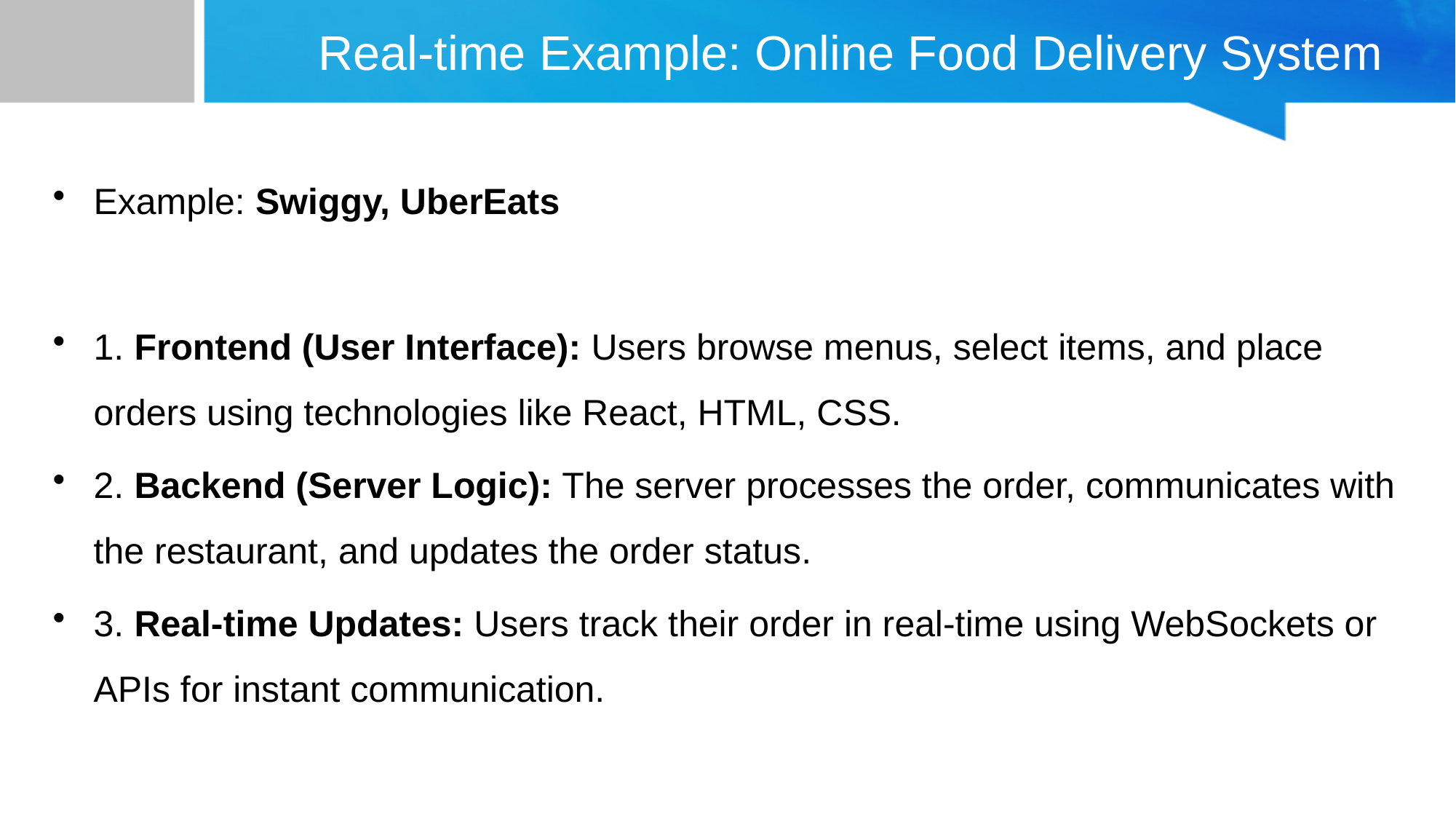

# Real-time Example: Online Food Delivery System
Example: Swiggy, UberEats

1. Frontend (User Interface): Users browse menus, select items, and place orders using technologies like React, HTML, CSS.
2. Backend (Server Logic): The server processes the order, communicates with the restaurant, and updates the order status.
3. Real-time Updates: Users track their order in real-time using WebSockets or APIs for instant communication.